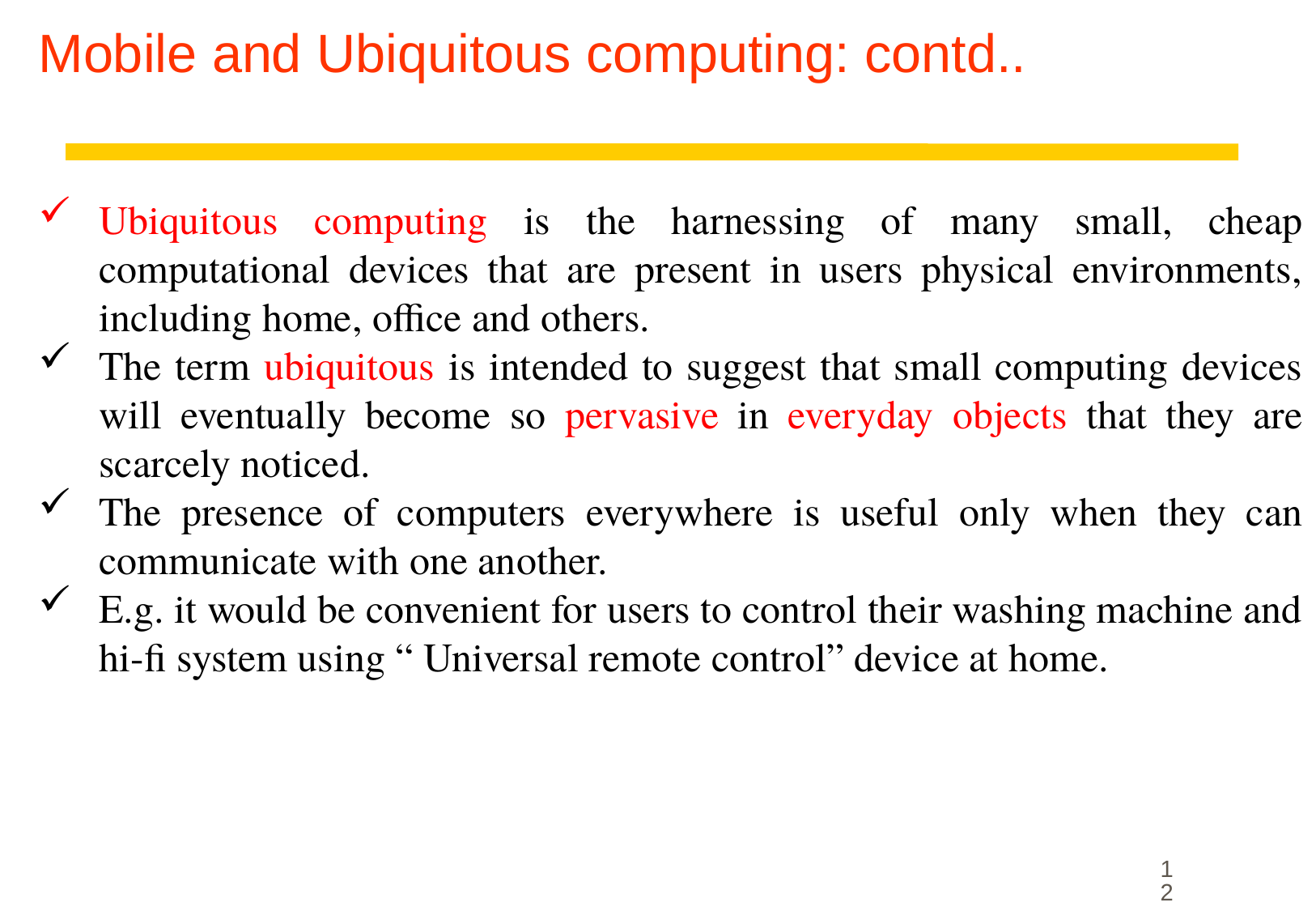

# Mobile and Ubiquitous computing: contd..

Ubiquitous computing is the harnessing of many small, cheap computational devices that are present in users physical environments, including home, office and others.
The term ubiquitous is intended to suggest that small computing devices will eventually become so pervasive in everyday objects that they are scarcely noticed.
The presence of computers everywhere is useful only when they can communicate with one another.
E.g. it would be convenient for users to control their washing machine and hi-fi system using “ Universal remote control” device at home.

12